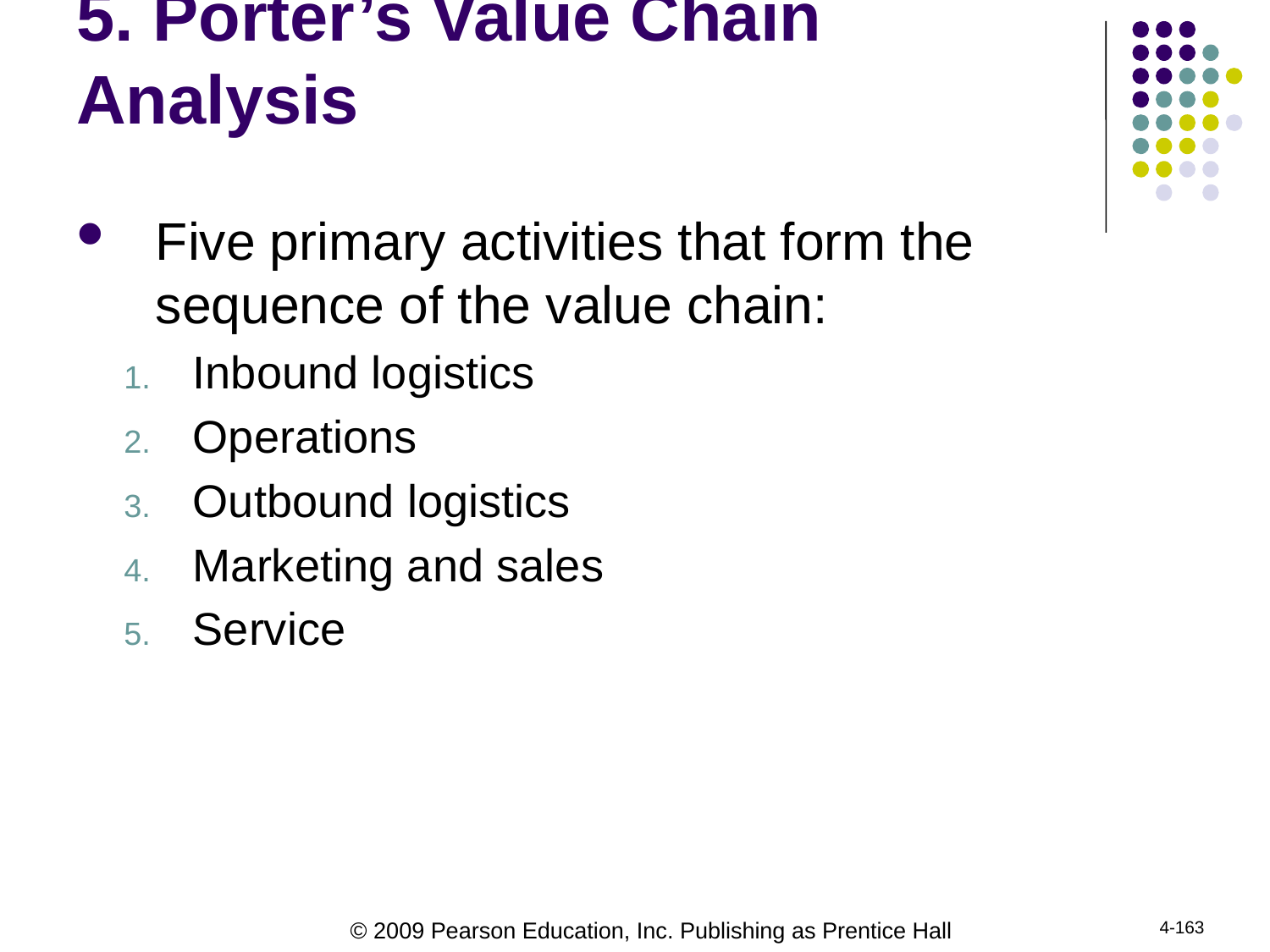

# 5. Porter’s Value Chain Analysis
Five primary activities that form the sequence of the value chain:
Inbound logistics
Operations
Outbound logistics
Marketing and sales
Service
4-163